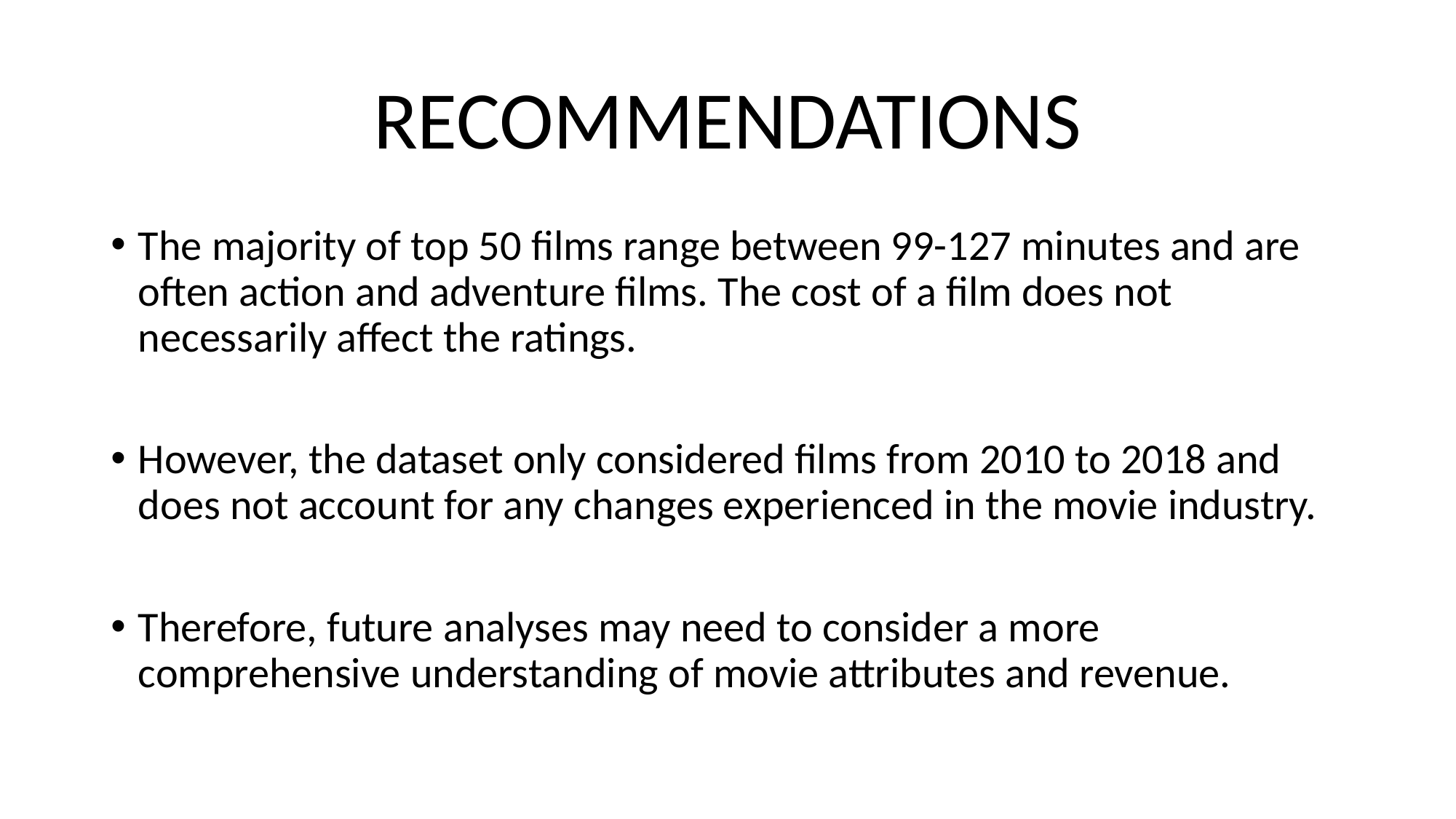

# RECOMMENDATIONS
The majority of top 50 films range between 99-127 minutes and are often action and adventure films. The cost of a film does not necessarily affect the ratings.

However, the dataset only considered films from 2010 to 2018 and does not account for any changes experienced in the movie industry.

Therefore, future analyses may need to consider a more comprehensive understanding of movie attributes and revenue.